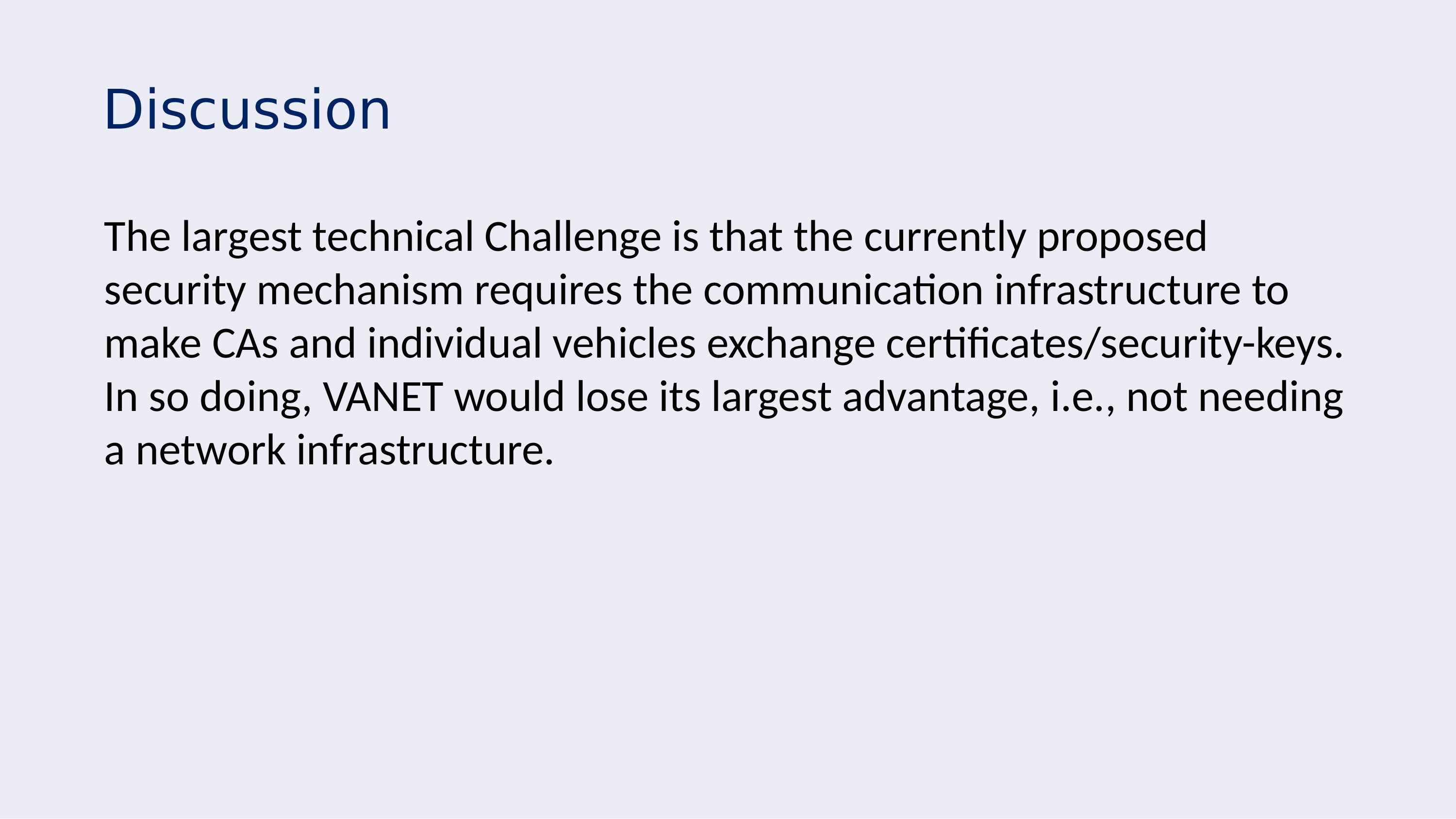

# Discussion
The largest technical Challenge is that the currently proposed security mechanism requires the communication infrastructure to make CAs and individual vehicles exchange certificates/security-keys. In so doing, VANET would lose its largest advantage, i.e., not needing a network infrastructure.
15